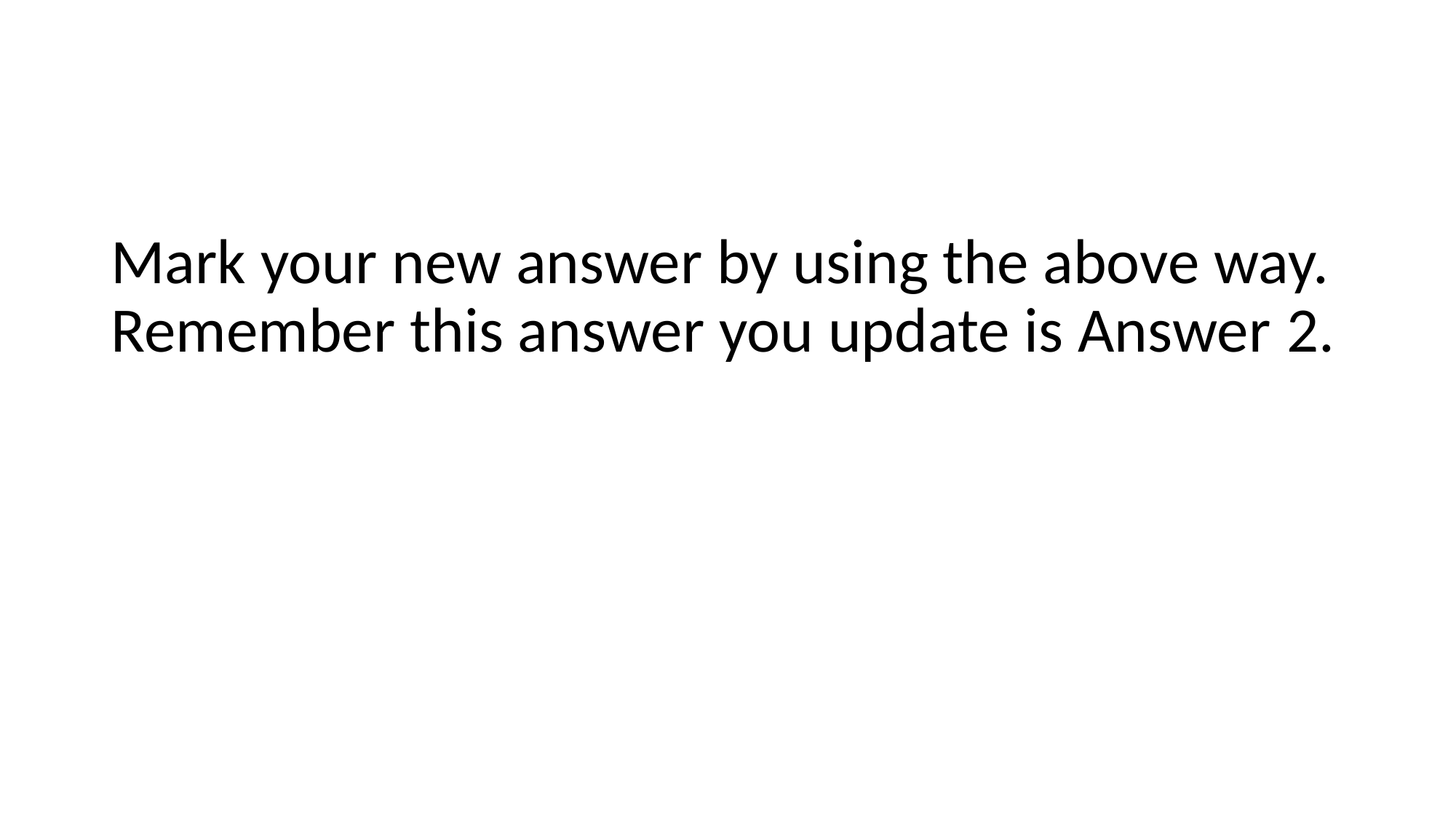

# Mark your new answer by using the above way. Remember this answer you update is Answer 2.